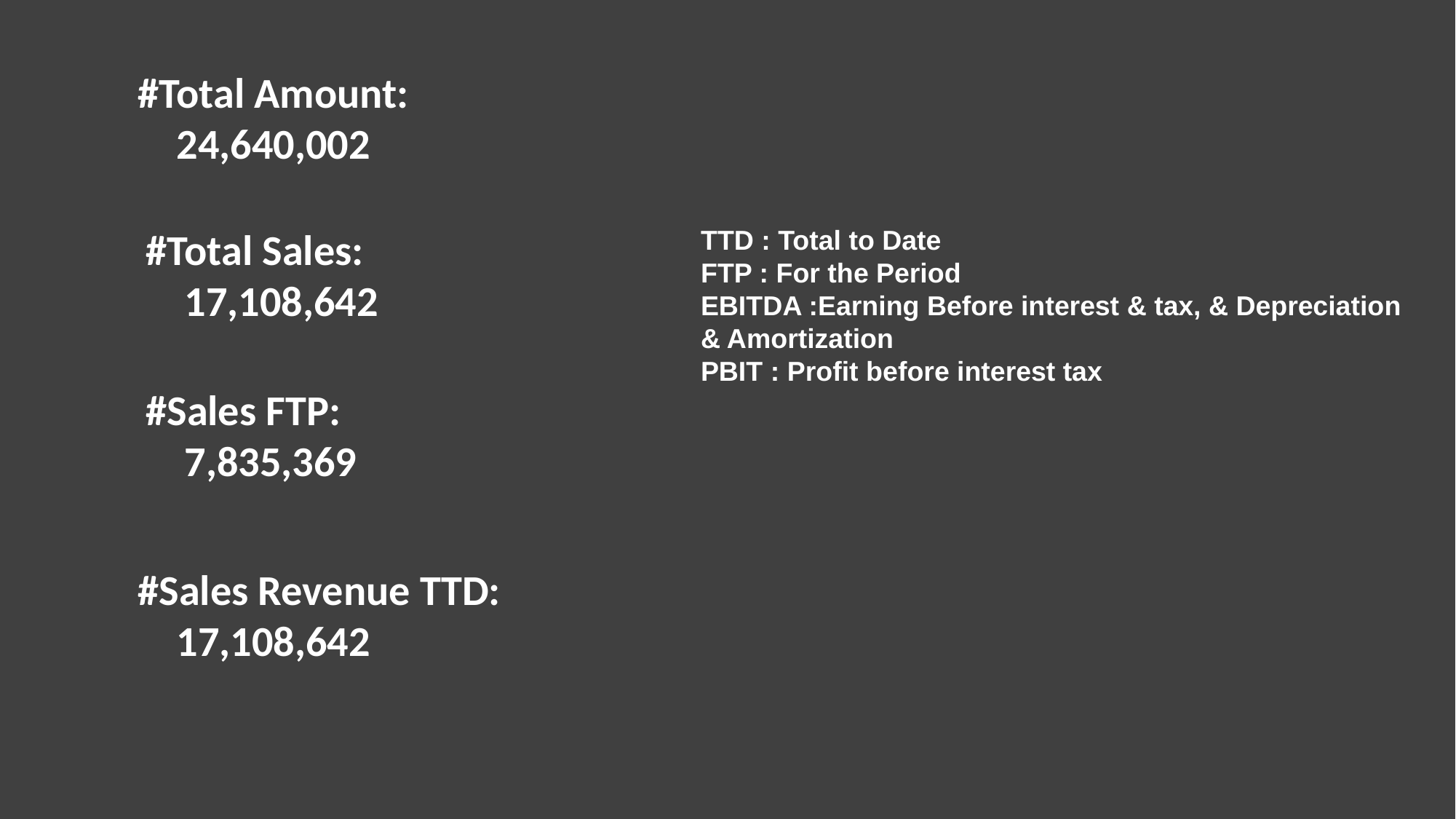

#Total Amount:
    24,640,002
#Total Sales:
    17,108,642
TTD : Total to Date
FTP : For the Period
EBITDA :Earning Before interest & tax, & Depreciation & Amortization
PBIT : Profit before interest tax
#Sales FTP:
    7,835,369
#Sales Revenue TTD:
    17,108,642